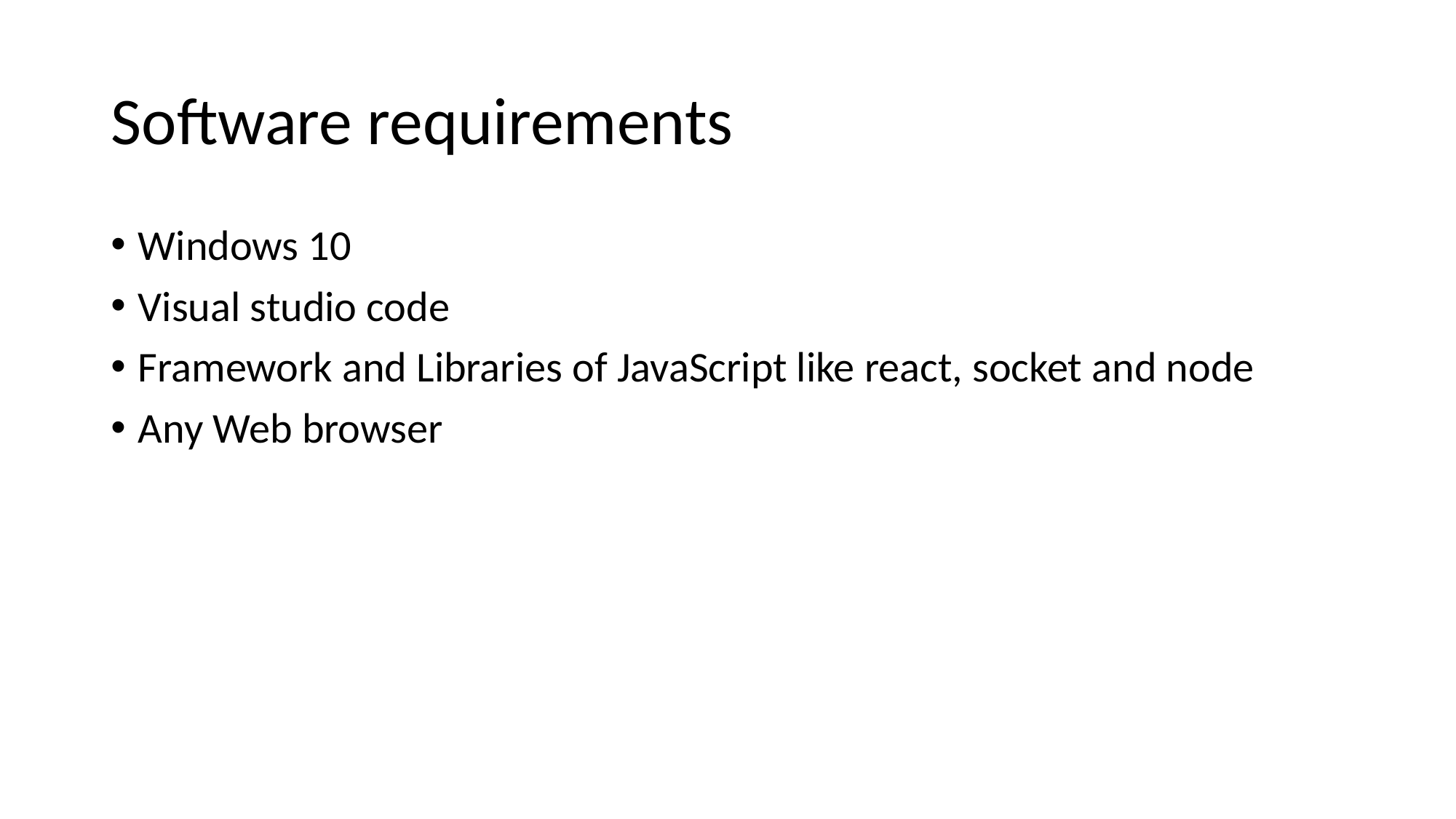

# Software requirements
Windows 10
Visual studio code
Framework and Libraries of JavaScript like react, socket and node
Any Web browser